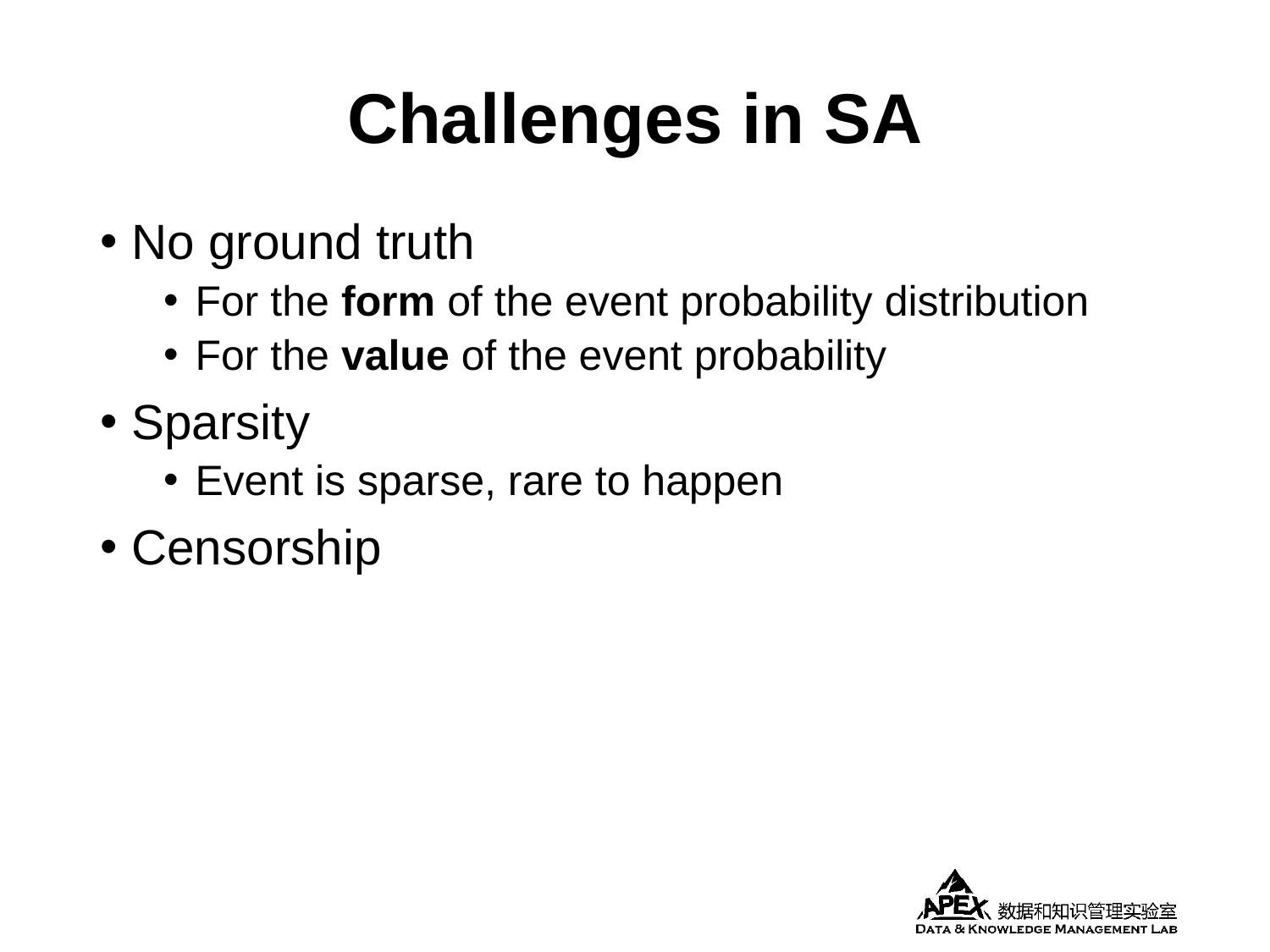

# Challenges in SA
No ground truth
For the form of the event probability distribution
For the value of the event probability
Sparsity
Event is sparse, rare to happen
Censorship